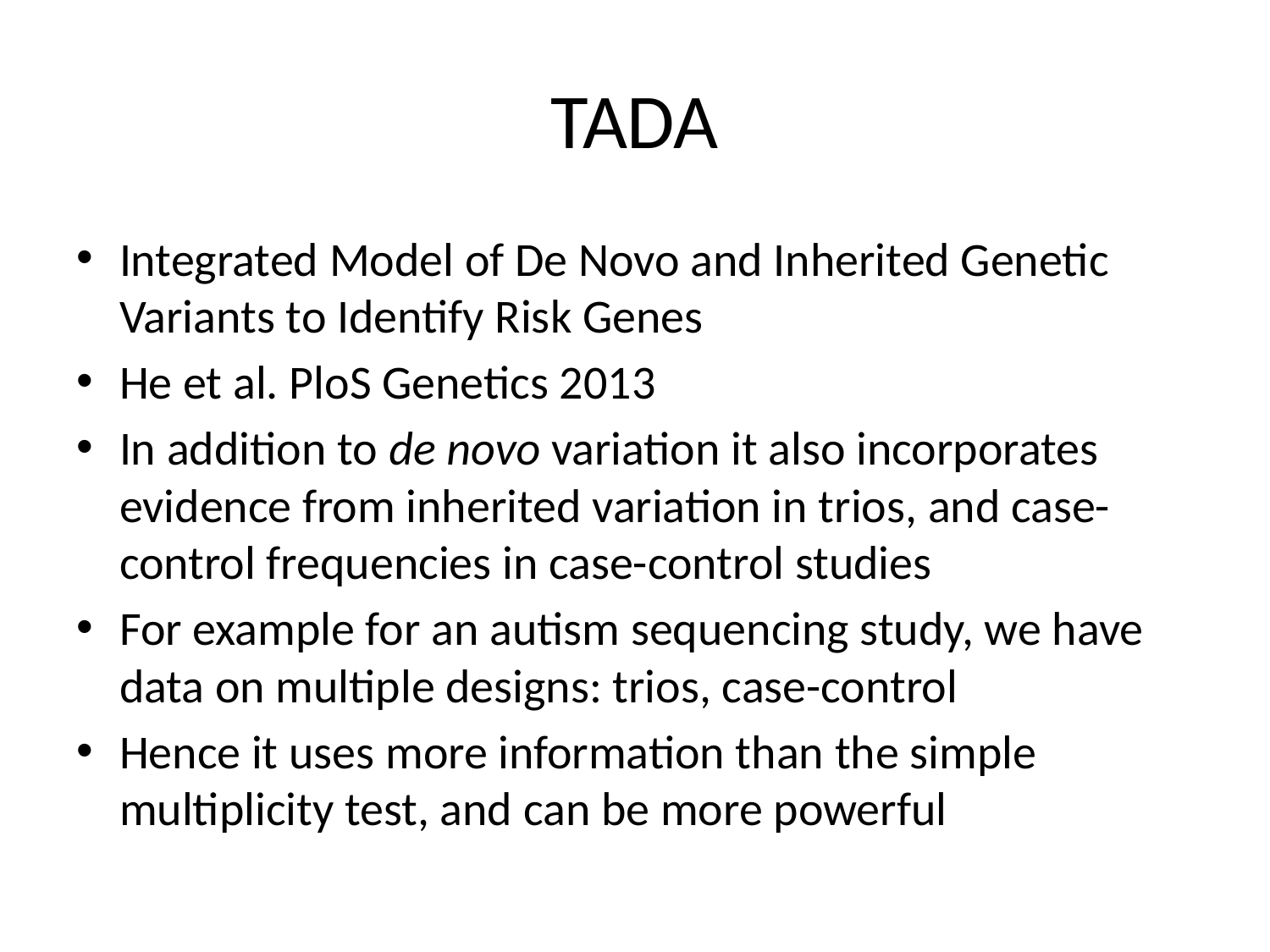

# TADA
Integrated Model of De Novo and Inherited Genetic Variants to Identify Risk Genes
He et al. PloS Genetics 2013
In addition to de novo variation it also incorporates evidence from inherited variation in trios, and case-control frequencies in case-control studies
For example for an autism sequencing study, we have data on multiple designs: trios, case-control
Hence it uses more information than the simple multiplicity test, and can be more powerful